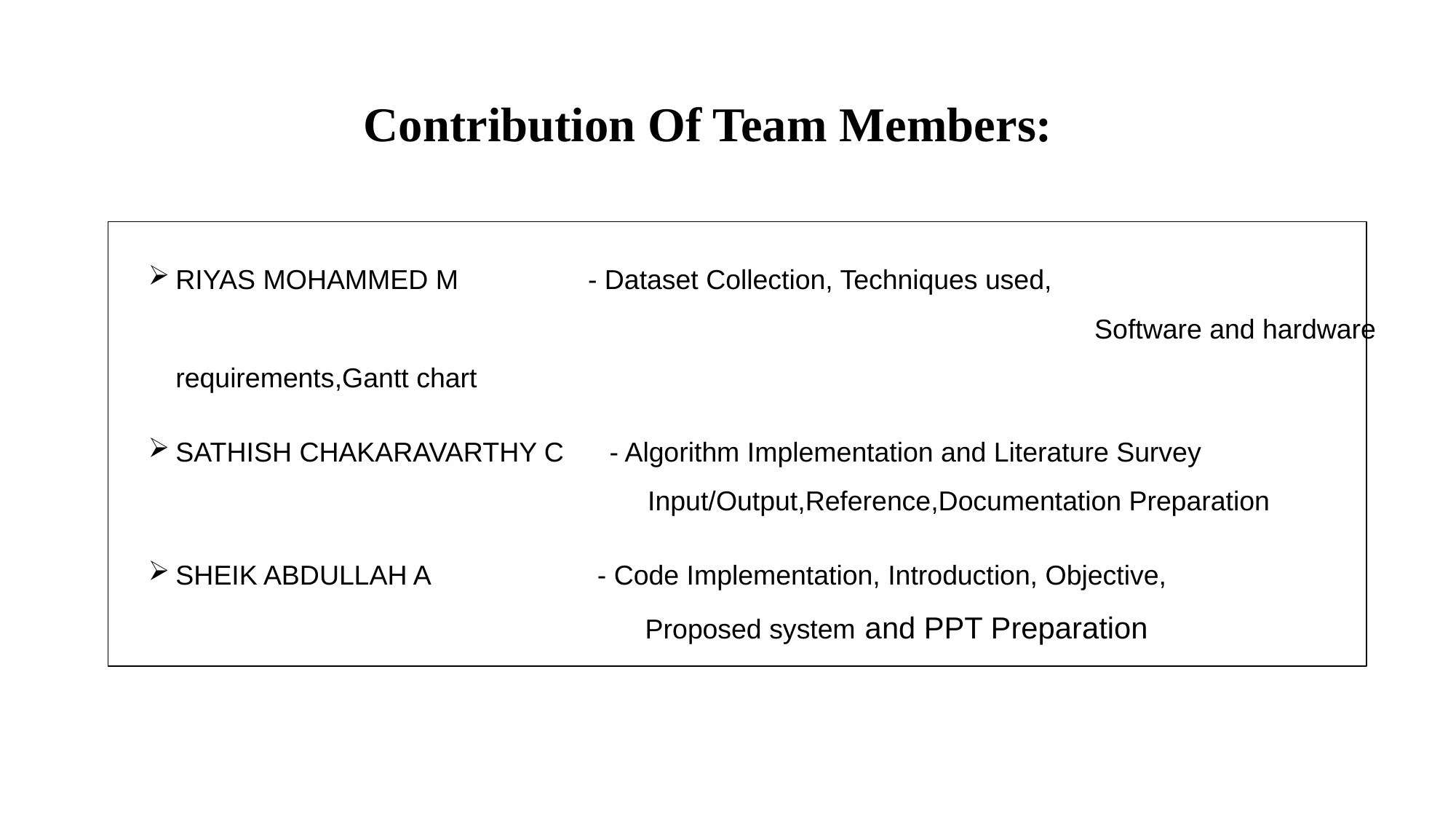

Contribution Of Team Members:

RIYAS MOHAMMED M                 - Dataset Collection, Techniques used, 				                                                  				      Software and hardware requirements,Gantt chart
SATHISH CHAKARAVARTHY C      - Algorithm Implementation and Literature Survey             				                   Input/Output,Reference,Documentation Preparation
SHEIK ABDULLAH A                      - Code Implementation, Introduction, Objective,  				                                 Proposed system and PPT Preparation